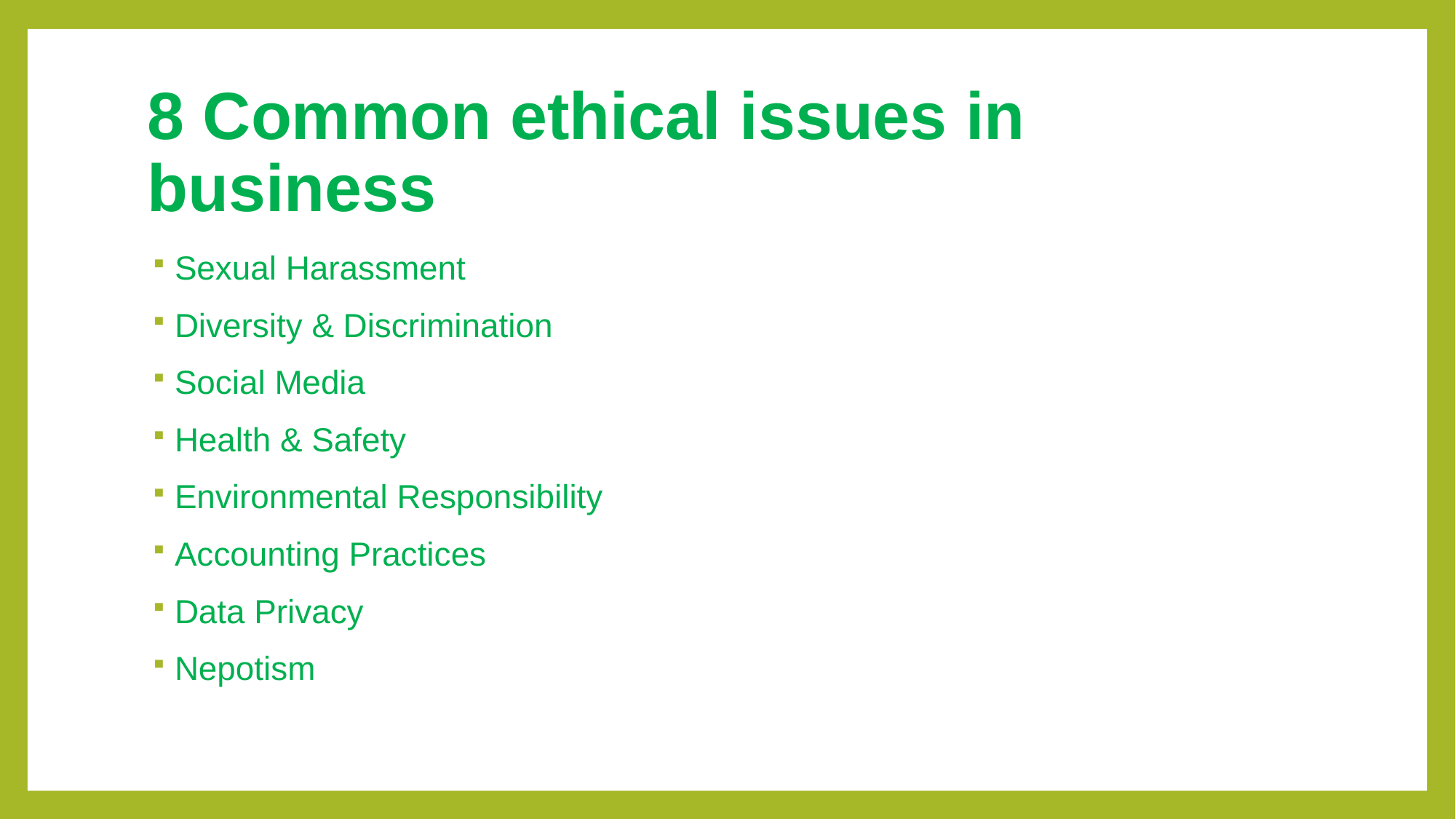

# 8 Common ethical issues in business
Sexual Harassment
Diversity & Discrimination
Social Media
Health & Safety
Environmental Responsibility
Accounting Practices
Data Privacy
Nepotism